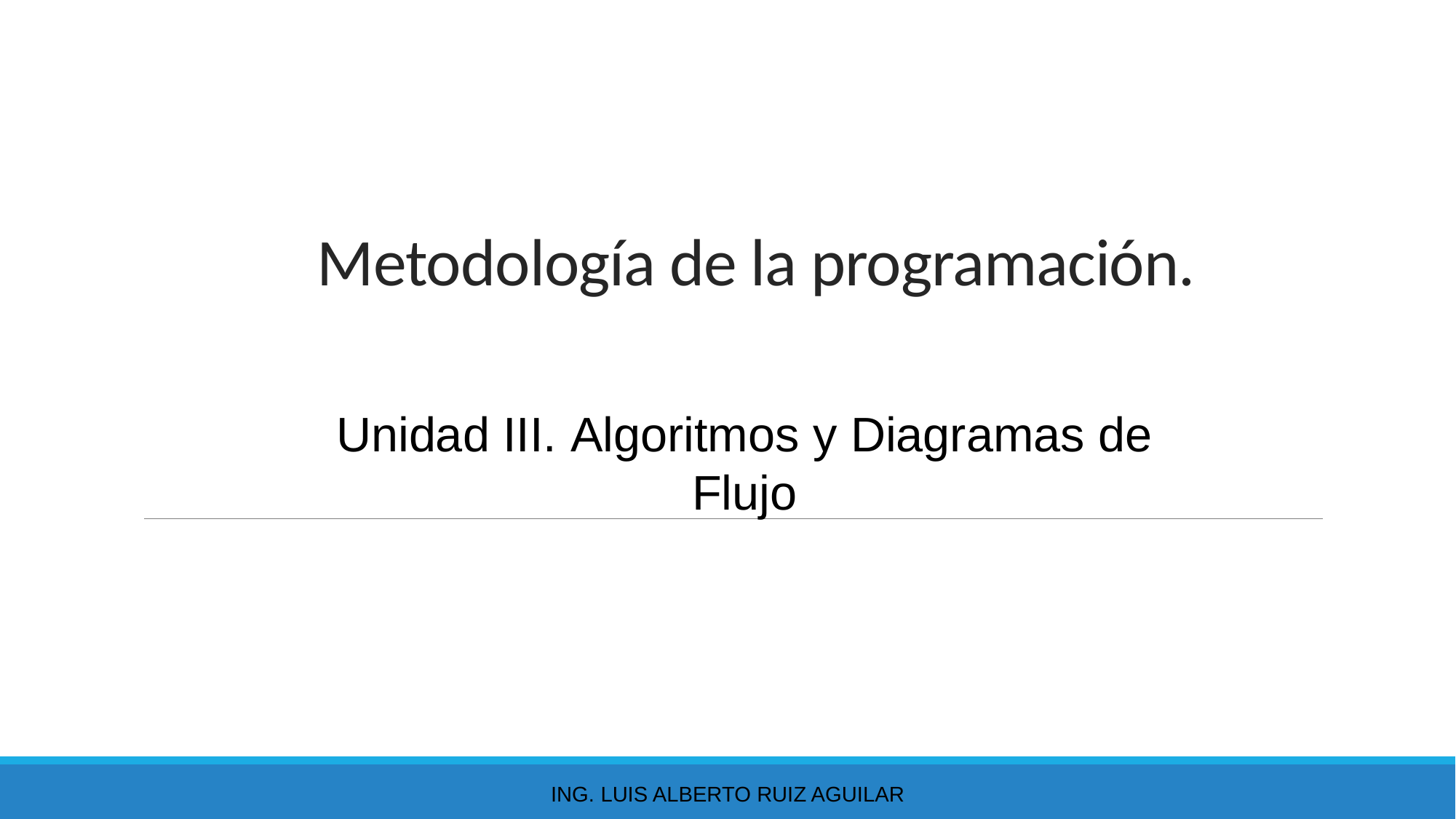

# Metodología de la programación.
Unidad III. Algoritmos y Diagramas de Flujo
Ing. Luis Alberto Ruiz Aguilar